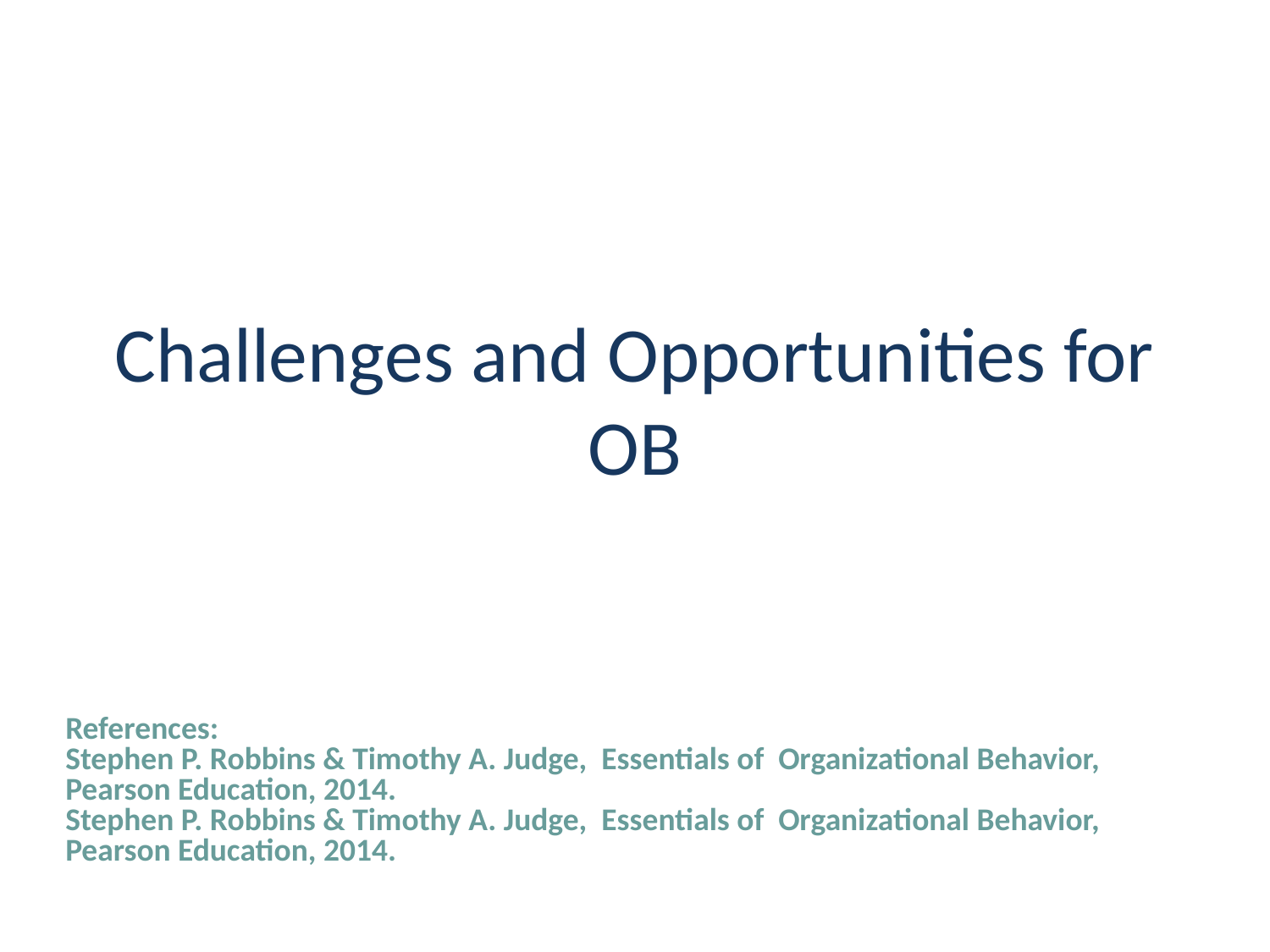

# Challenges and Opportunities for OB
References:
Stephen P. Robbins & Timothy A. Judge,  Essentials of  Organizational Behavior,  Pearson Education, 2014.
Stephen P. Robbins & Timothy A. Judge,  Essentials of  Organizational Behavior,  Pearson Education, 2014.